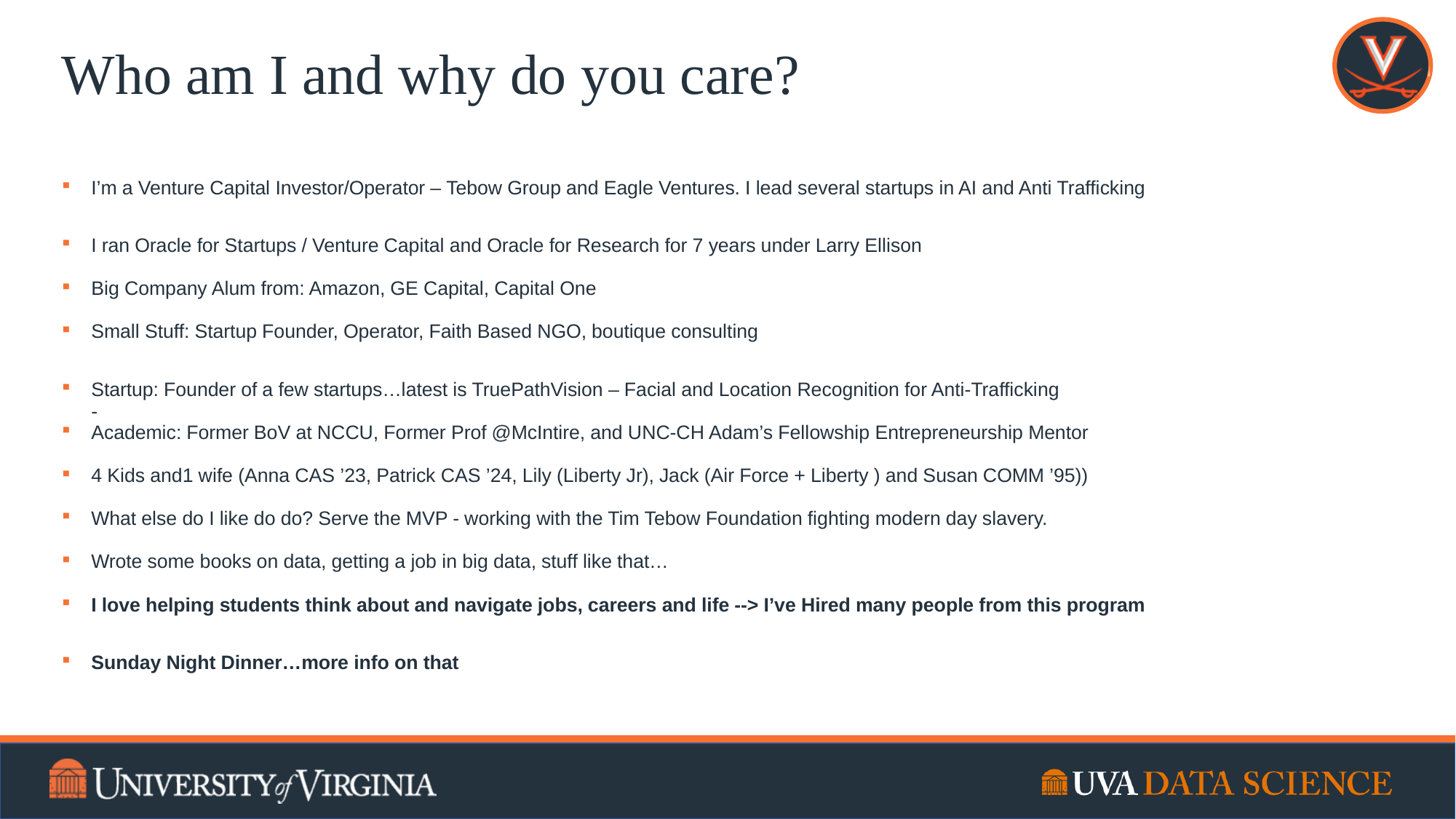

# Who am I and why do you care?

I’m a Venture Capital Investor/Operator – Tebow Group and Eagle Ventures. I lead several startups in AI and Anti Trafficking

I ran Oracle for Startups / Venture Capital and Oracle for Research for 7 years under Larry Ellison
Big Company Alum from: Amazon, GE Capital, Capital One
Small Stuff: Startup Founder, Operator, Faith Based NGO, boutique consulting

Startup: Founder of a few startups…latest is TruePathVision – Facial and Location Recognition for Anti-Trafficking
-
Academic: Former BoV at NCCU, Former Prof @McIntire, and UNC-CH Adam’s Fellowship Entrepreneurship Mentor
4 Kids and1 wife (Anna CAS ’23, Patrick CAS ’24, Lily (Liberty Jr), Jack (Air Force + Liberty ) and Susan COMM ’95))
What else do I like do do? Serve the MVP - working with the Tim Tebow Foundation fighting modern day slavery.
Wrote some books on data, getting a job in big data, stuff like that…
I love helping students think about and navigate jobs, careers and life --> I’ve Hired many people from this program

Sunday Night Dinner…more info on that